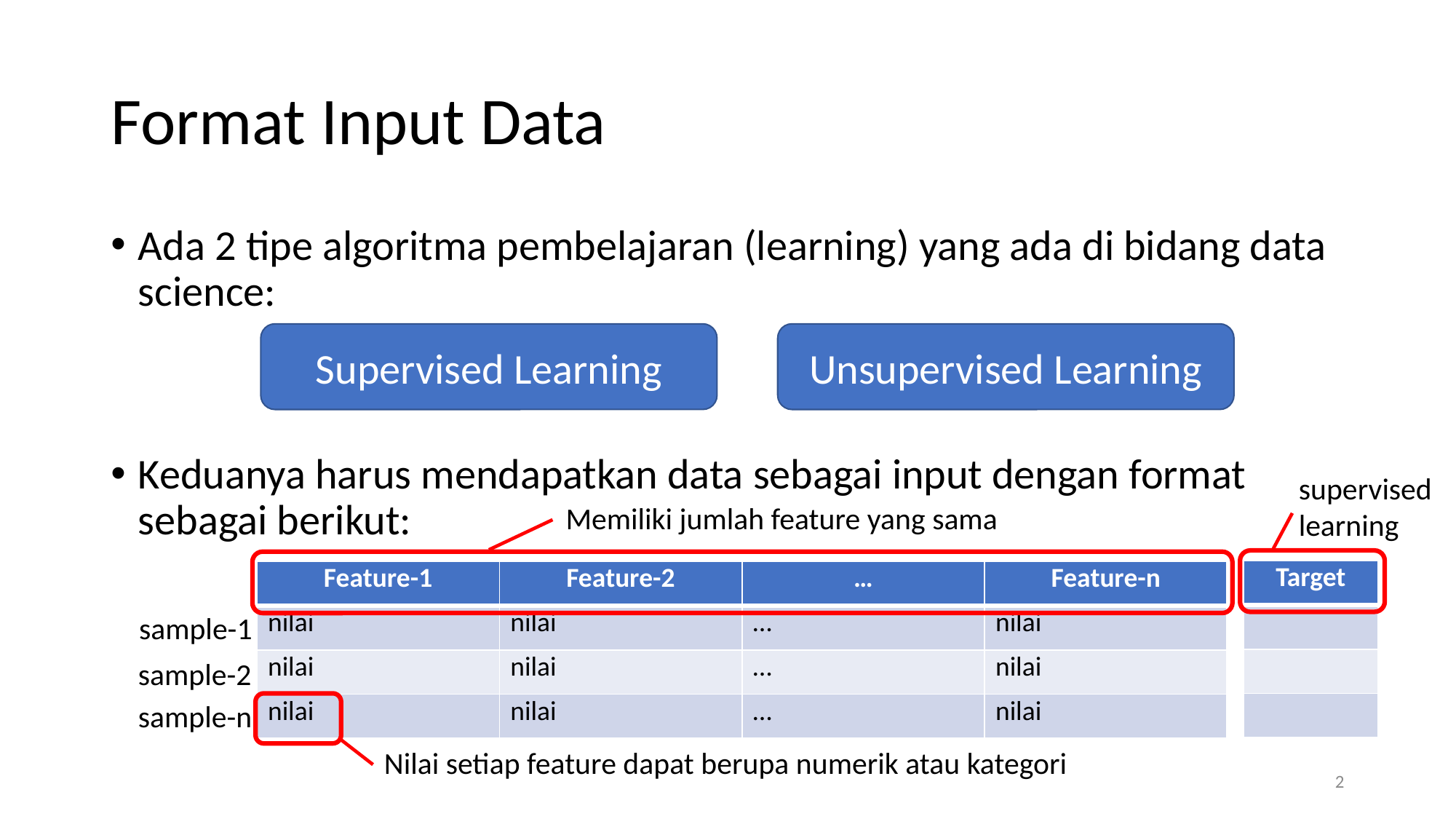

# Format Input Data
Ada 2 tipe algoritma pembelajaran (learning) yang ada di bidang data science:

Keduanya harus mendapatkan data sebagai input dengan format sebagai berikut:

Supervised Learning
Unsupervised Learning
supervised
learning

Memiliki jumlah feature yang sama

| Target |
| --- |
|  |
|  |
|  |
| Feature-1 | Feature-2 | … | Feature-n |
| --- | --- | --- | --- |
| nilai | nilai | … | nilai |
| nilai | nilai | … | nilai |
| nilai | nilai | … | nilai |
sample-1
sample-2
sample-n

Nilai setiap feature dapat berupa numerik atau kategori
2